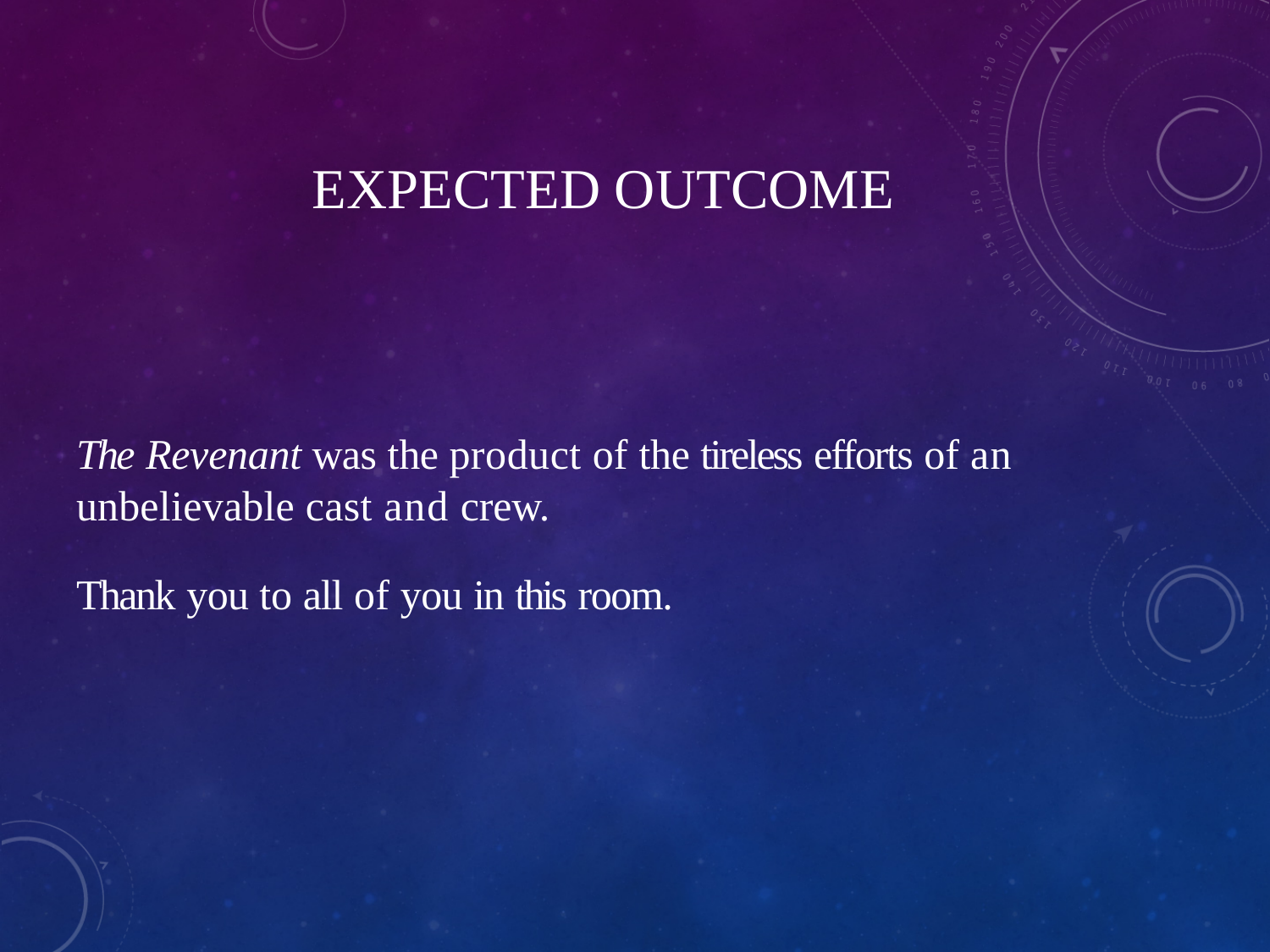

# Expected outcome
The Revenant was the product of the tireless efforts of an  unbelievable cast and crew.
Thank you to all of you in this room.